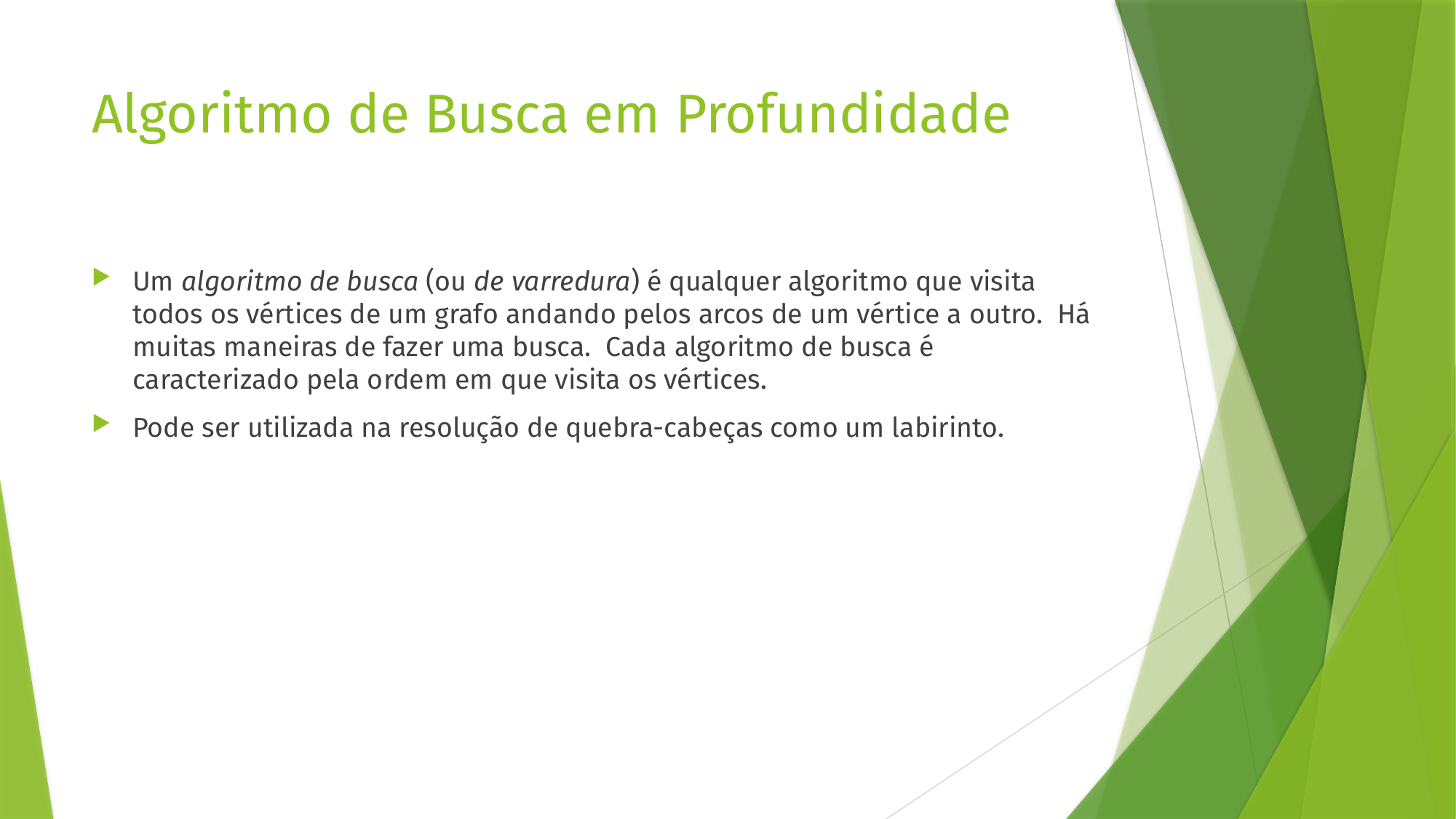

# Algoritmo de Busca em Profundidade
Um algoritmo de busca (ou de varredura) é qualquer algoritmo que visita todos os vértices de um grafo andando pelos arcos de um vértice a outro.  Há muitas maneiras de fazer uma busca.  Cada algoritmo de busca é caracterizado pela ordem em que visita os vértices.
Pode ser utilizada na resolução de quebra-cabeças como um labirinto.